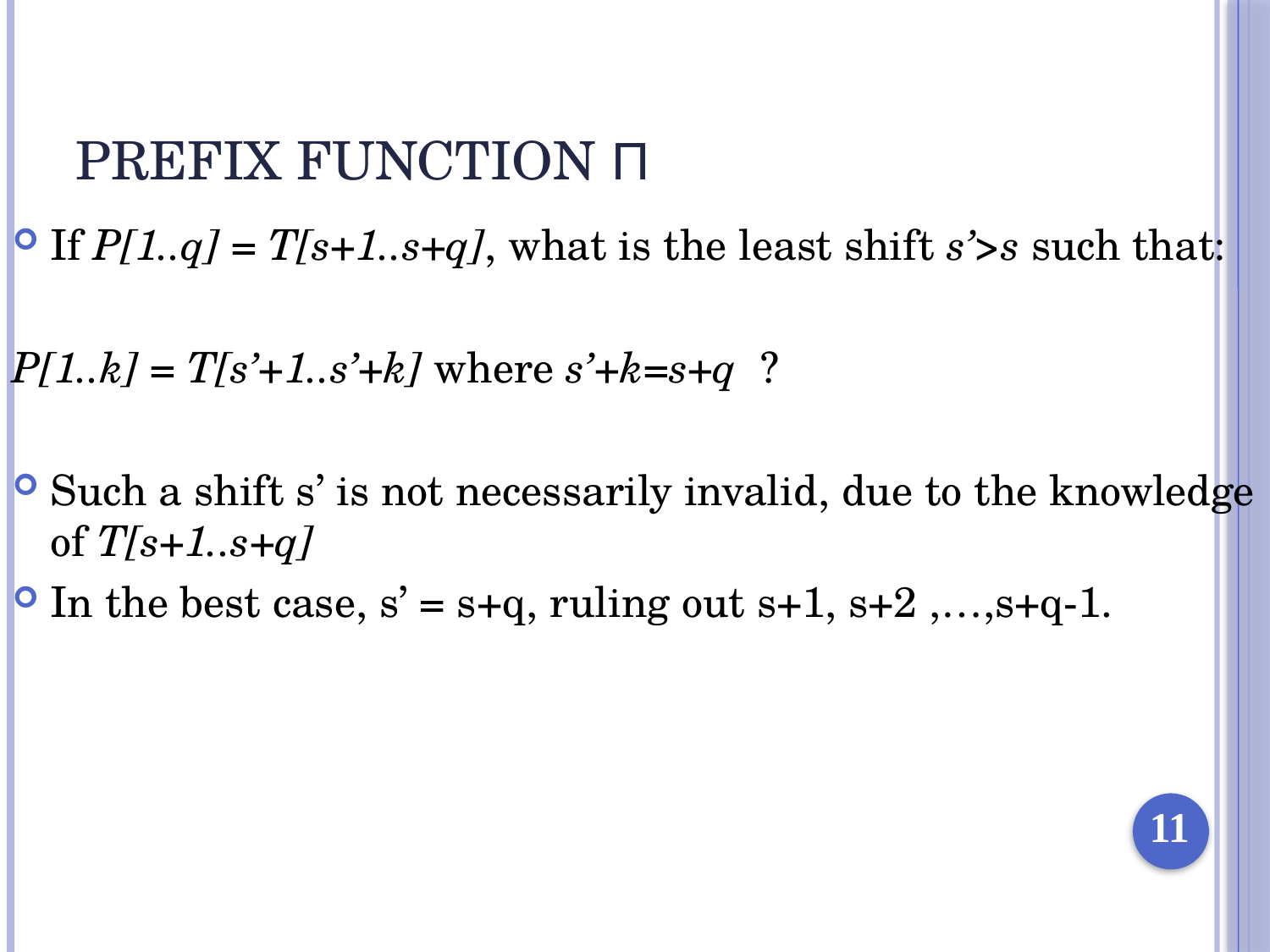

# Prefix Function π
If P[1..q] = T[s+1..s+q], what is the least shift s’>s such that:

P[1..k] = T[s’+1..s’+k] where s’+k=s+q  ?

Such a shift s’ is not necessarily invalid, due to the knowledge of T[s+1..s+q]
In the best case, s’ = s+q, ruling out s+1, s+2 ,…,s+q-1.
11